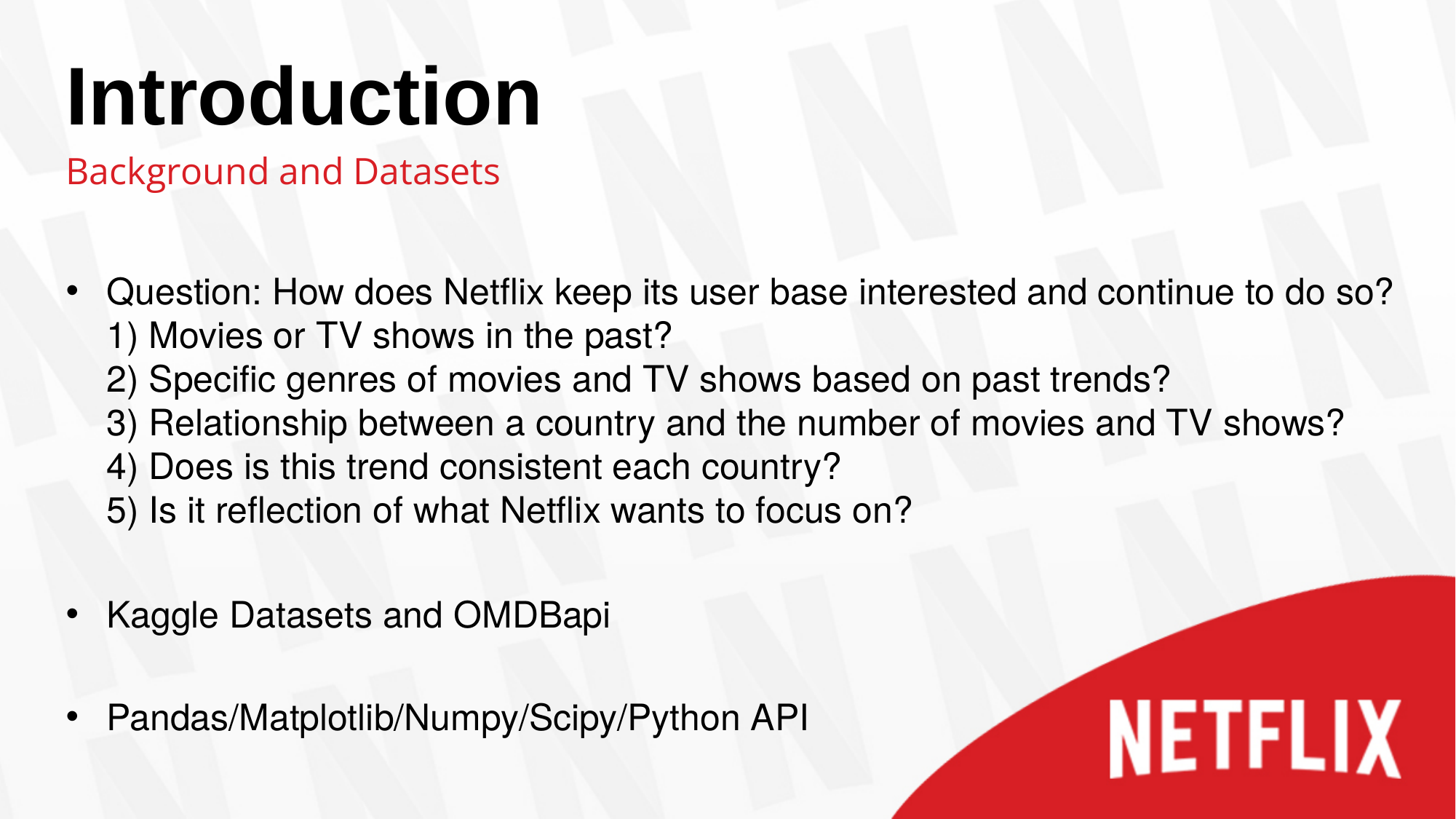

# Introduction
Background and Datasets
Question: How does Netflix keep its user base interested and continue to do so?
    1) Movies or TV shows in the past?
    2) Specific genres of movies and TV shows based on past trends?
    3) Relationship between a country and the number of movies and TV shows?
    4) Does is this trend consistent each country?
    5) Is it reflection of what Netflix wants to focus on?
Kaggle Datasets and OMDBapi
Pandas/Matplotlib/Numpy/Scipy/Python API